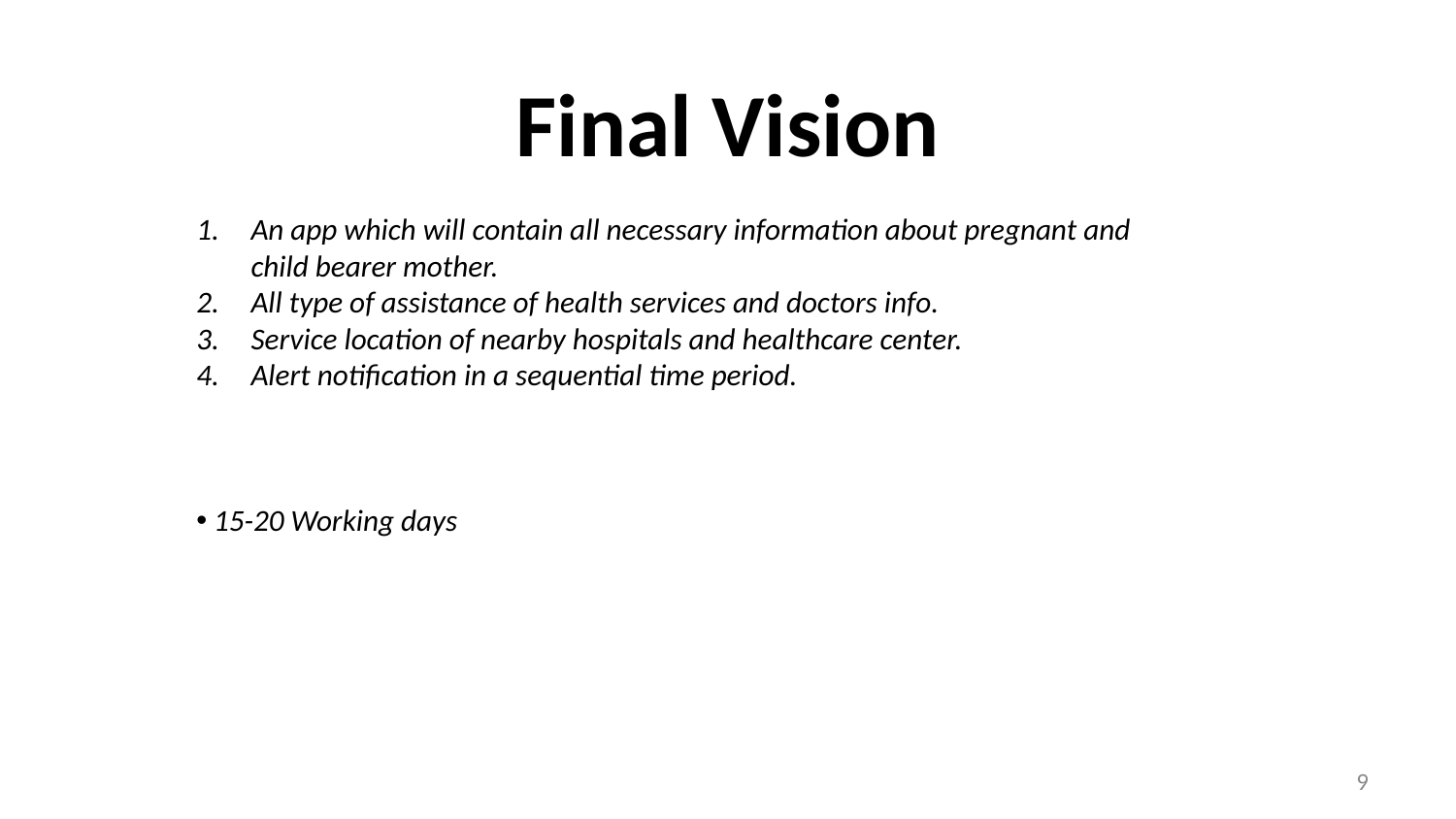

# Final Vision
An app which will contain all necessary information about pregnant and child bearer mother.
All type of assistance of health services and doctors info.
Service location of nearby hospitals and healthcare center.
Alert notification in a sequential time period.
 15-20 Working days
9